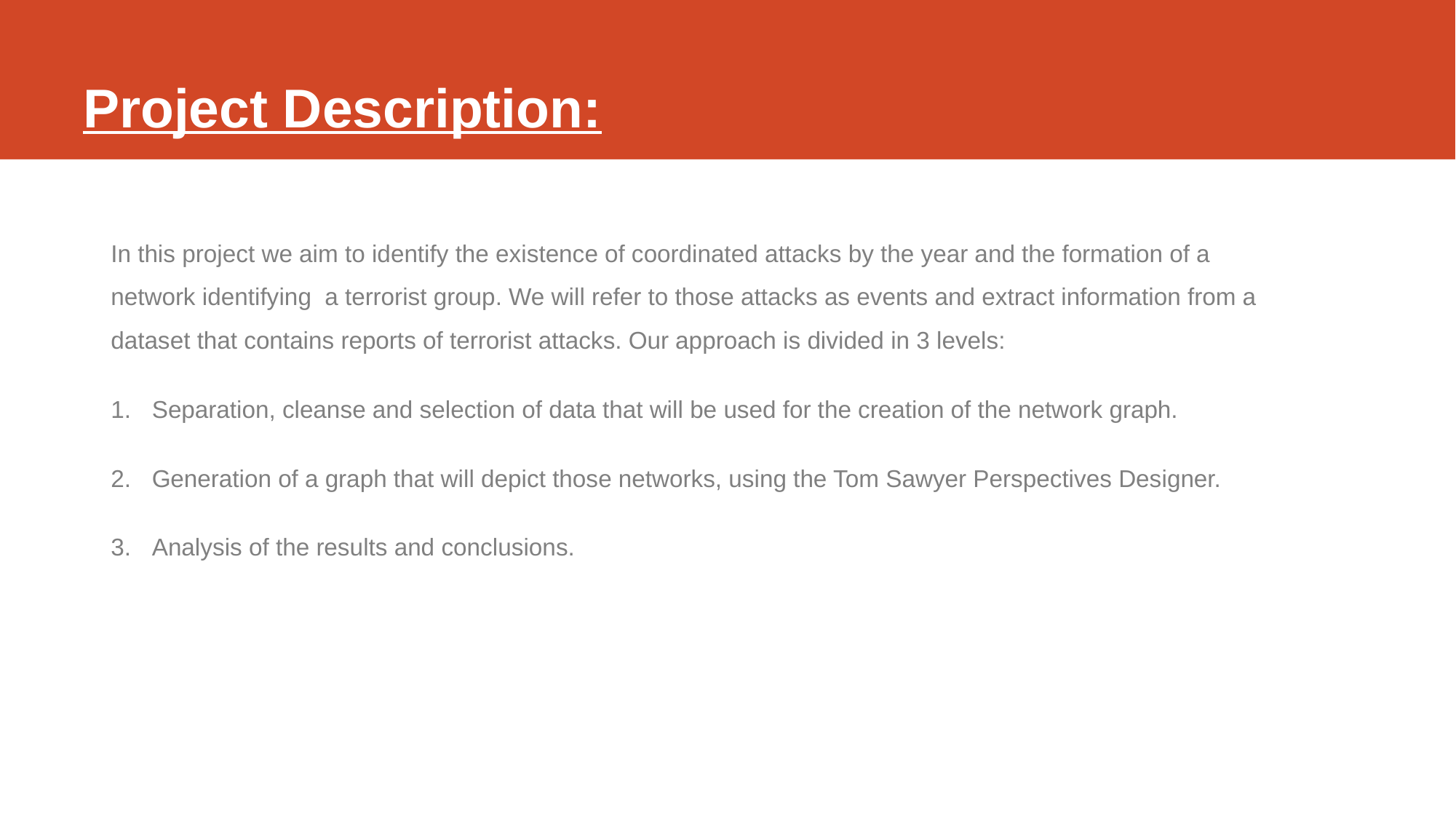

# Project Description:
In this project we aim to identify the existence of coordinated attacks by the year and the formation of a network identifying  a terrorist group. We will refer to those attacks as events and extract information from a dataset that contains reports of terrorist attacks. Our approach is divided in 3 levels:
Separation, cleanse and selection of data that will be used for the creation of the network graph.
Generation of a graph that will depict those networks, using the Tom Sawyer Perspectives Designer.
Analysis of the results and conclusions.